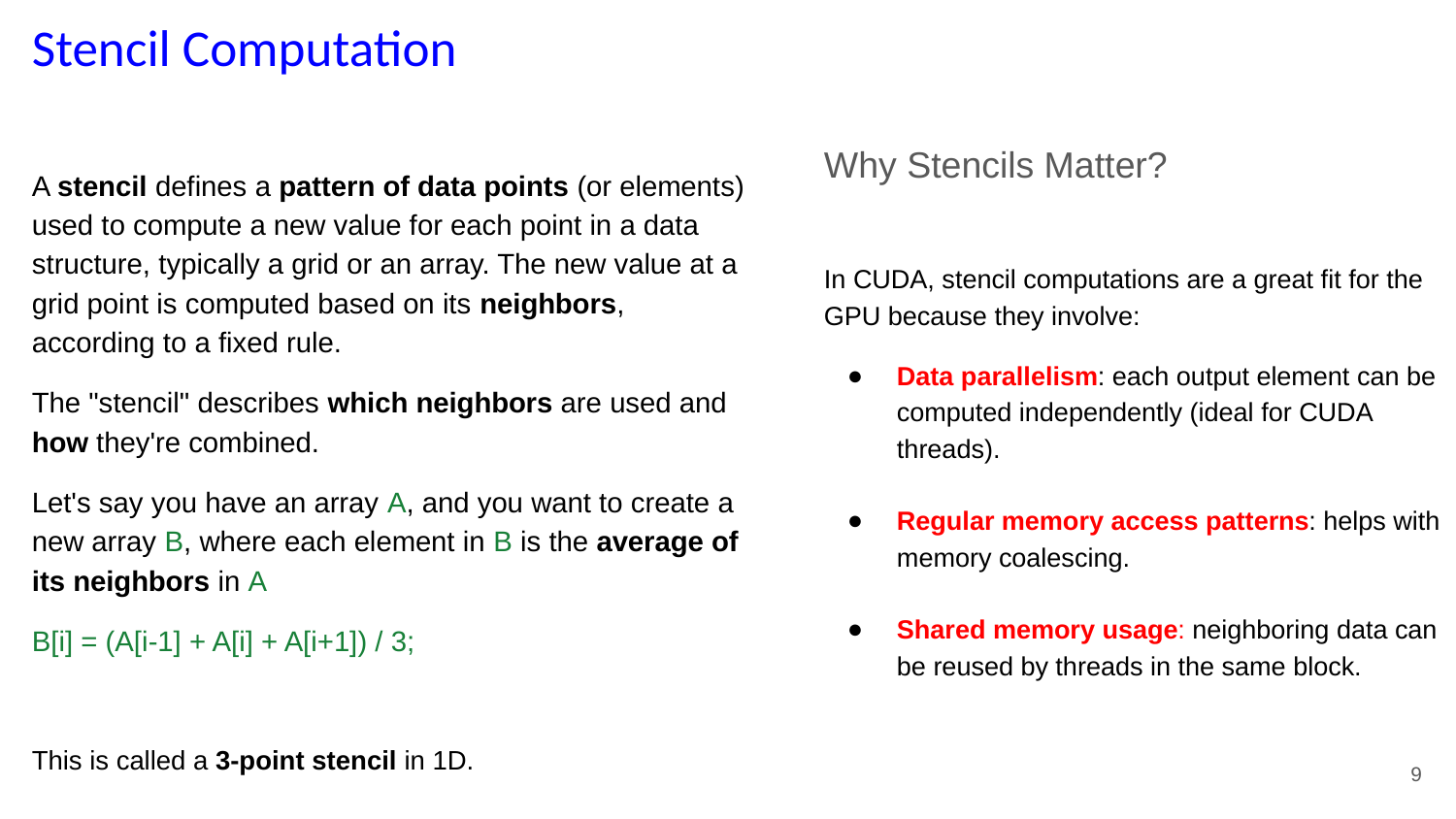

# Stencil Computation
Why Stencils Matter?

In CUDA, stencil computations are a great fit for the GPU because they involve:
Data parallelism: each output element can be computed independently (ideal for CUDA threads).
Regular memory access patterns: helps with memory coalescing.
Shared memory usage: neighboring data can be reused by threads in the same block.

A stencil defines a pattern of data points (or elements) used to compute a new value for each point in a data structure, typically a grid or an array. The new value at a grid point is computed based on its neighbors, according to a fixed rule.
The "stencil" describes which neighbors are used and how they're combined.
Let's say you have an array A, and you want to create a new array B, where each element in B is the average of its neighbors in A
B[i] = (A[i-1] + A[i] + A[i+1]) / 3;

This is called a 3-point stencil in 1D.
9